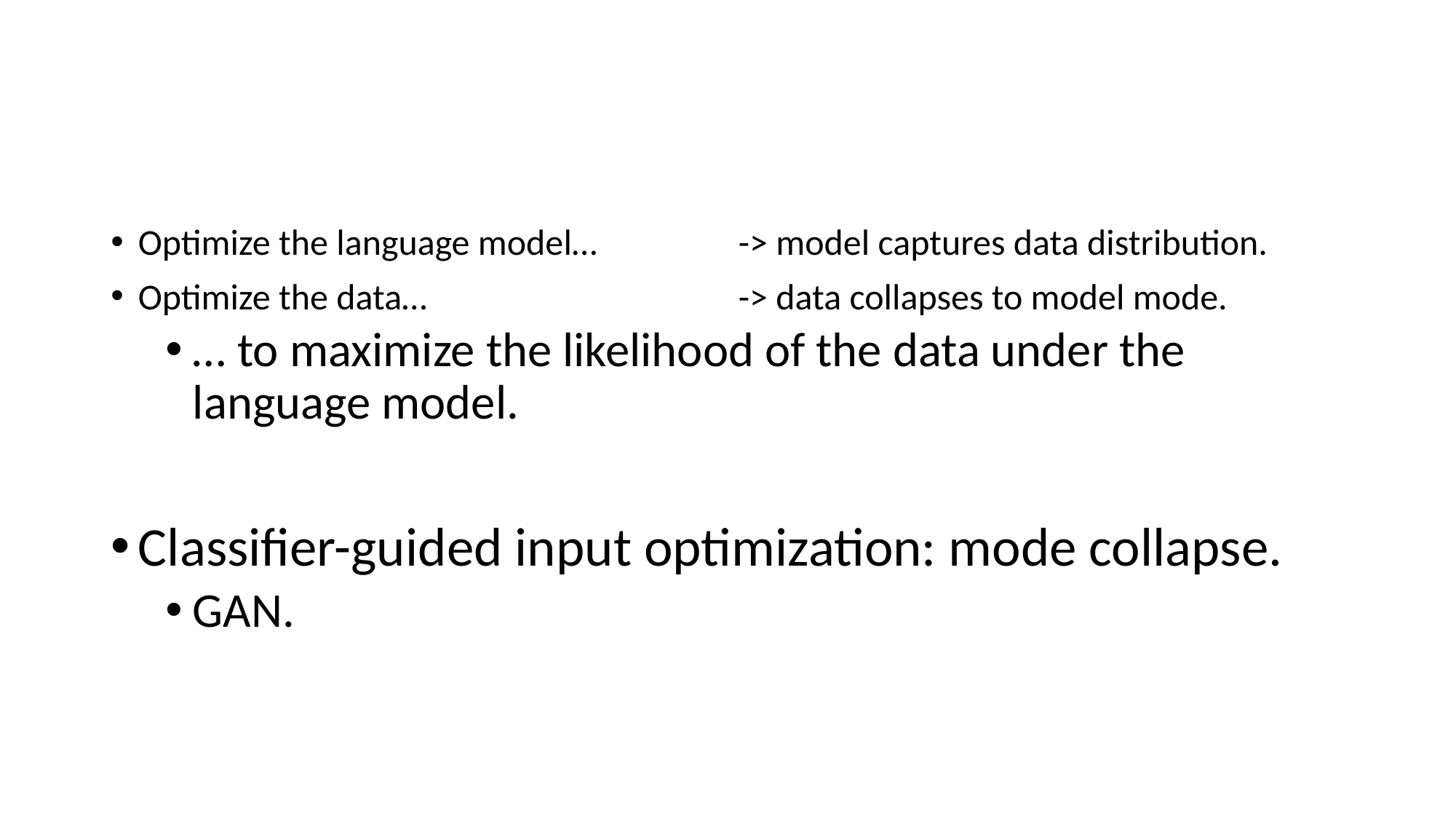

Optimize the language model…	-> model captures data distribution.
Optimize the data…	-> data collapses to model mode.
… to maximize the likelihood of the data under the language model.

Classifier-guided input optimization: mode collapse.
GAN.